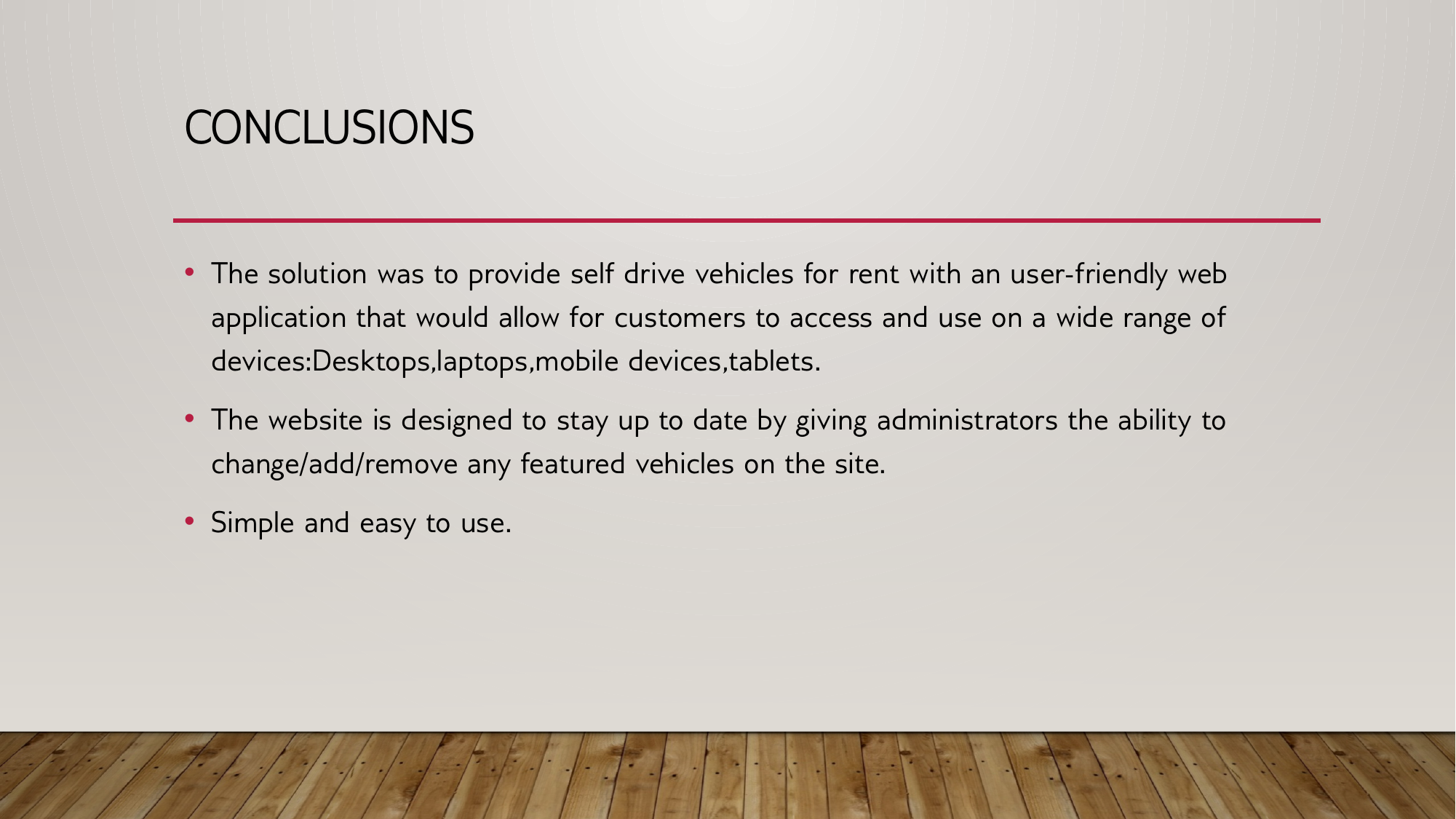

# Conclusions
The solution was to provide self drive vehicles for rent with an user-friendly web application that would allow for customers to access and use on a wide range of devices:Desktops,laptops,mobile devices,tablets.
The website is designed to stay up to date by giving administrators the ability to change/add/remove any featured vehicles on the site.
Simple and easy to use.